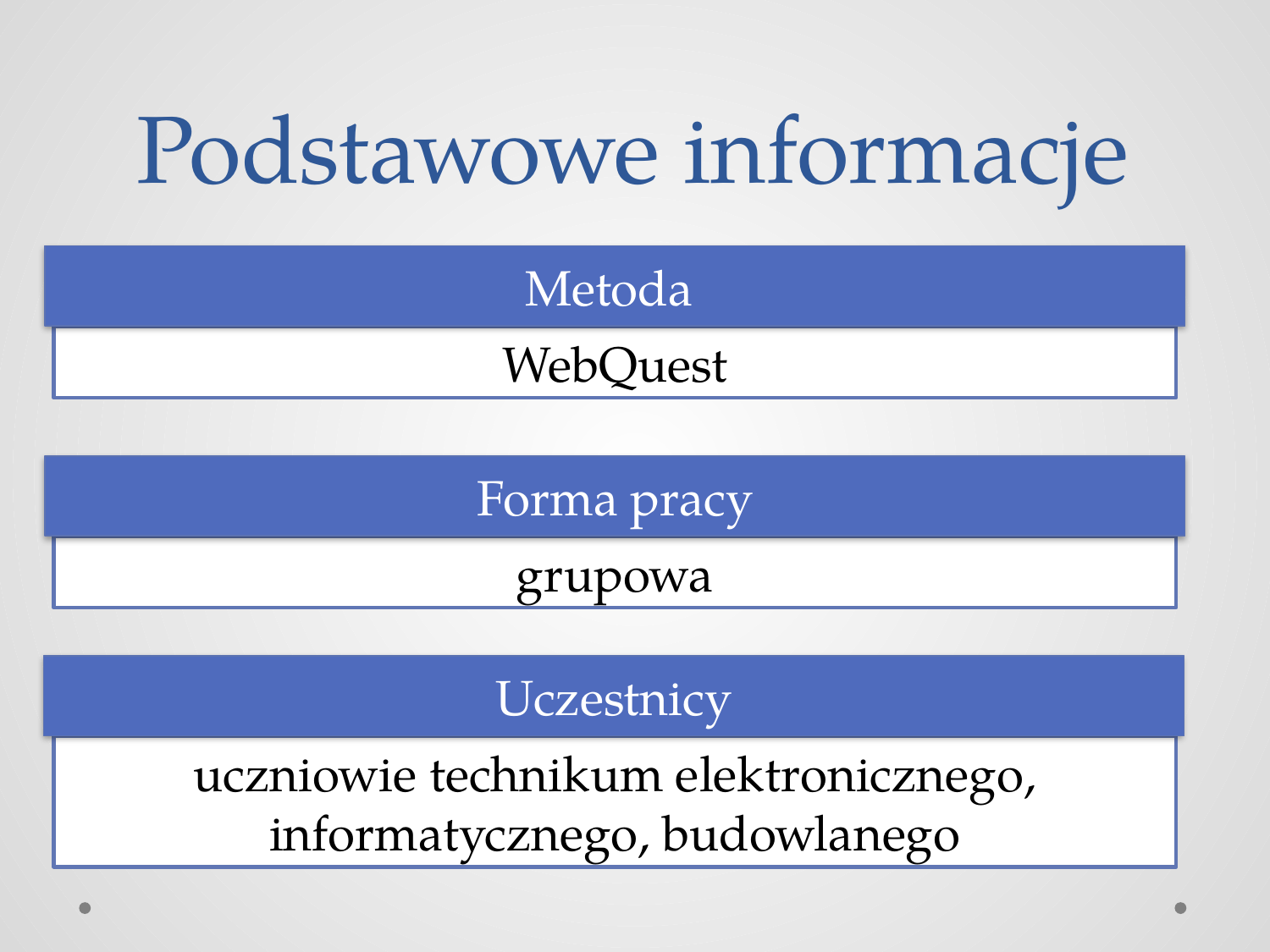

# Podstawowe informacje
Metoda
WebQuest
Forma pracy
grupowa
Uczestnicy
uczniowie technikum elektronicznego, informatycznego, budowlanego